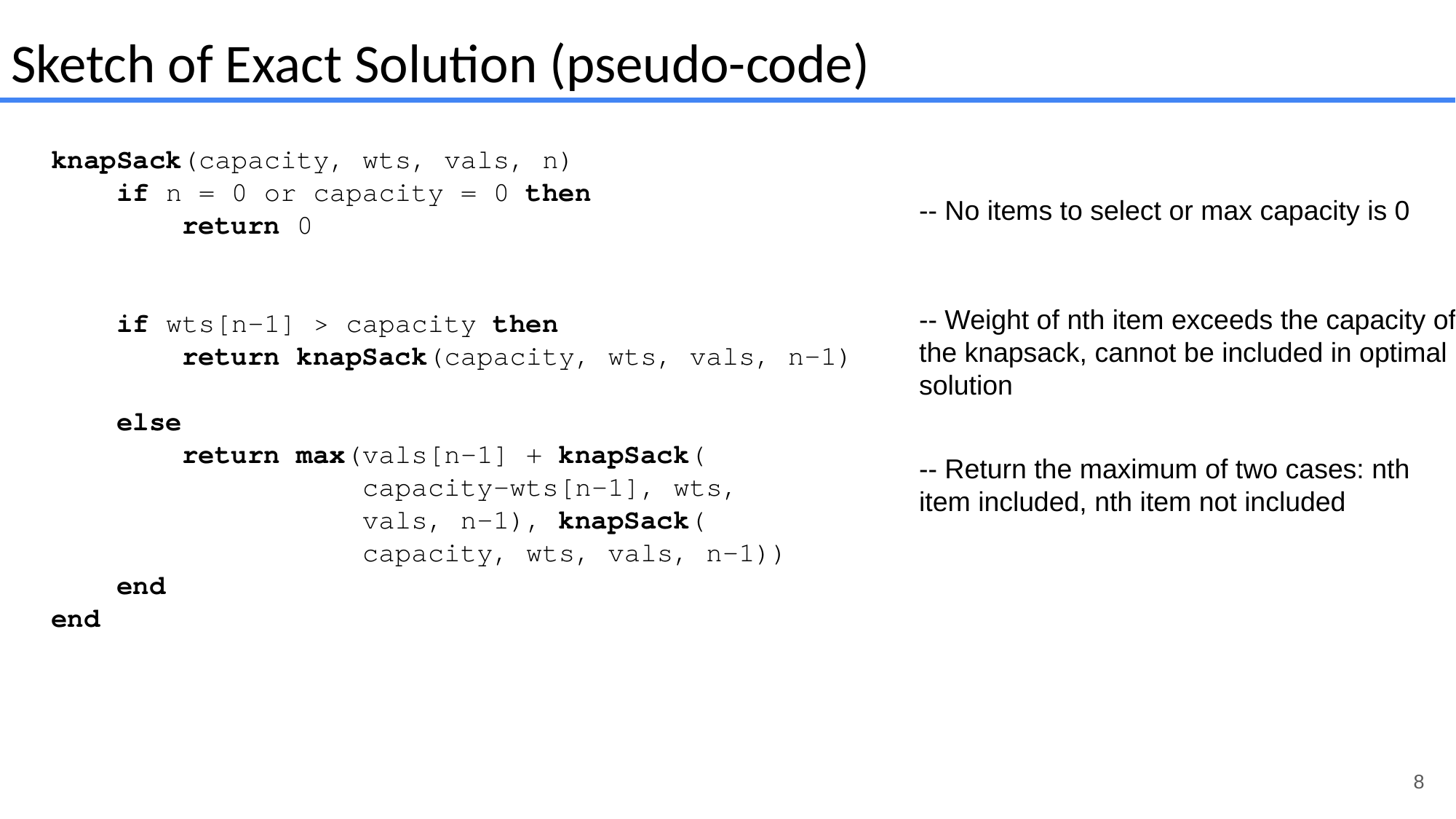

Sketch of Exact Solution (pseudo-code)
knapSack(capacity, wts, vals, n)
    if n = 0 or capacity = 0 then
        return 0

    if wts[n-1] > capacity then
        return knapSack(capacity, wts, vals, n-1)

    else
        return max(vals[n-1] + knapSack(
                   capacity-wts[n-1], wts,
                   vals, n-1), knapSack(
                   capacity, wts, vals, n-1))
    end
end

-- No items to select or max capacity is 0

-- Weight of nth item exceeds the capacity of the knapsack, cannot be included in optimal solution

-- Return the maximum of two cases: nth item included, nth item not included
8